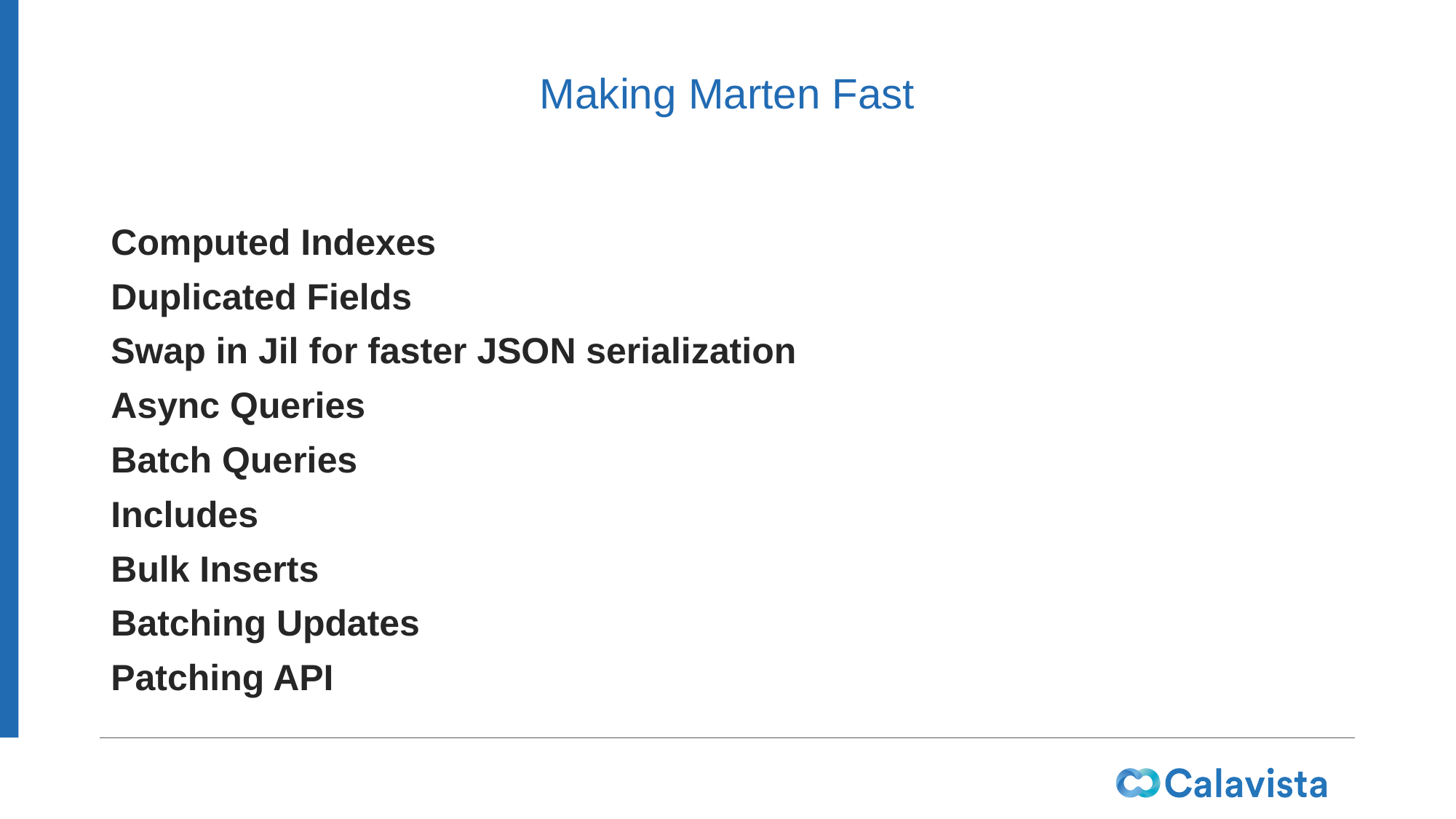

# Making Marten Fast
Computed Indexes
Duplicated Fields
Swap in Jil for faster JSON serialization
Async Queries
Batch Queries
Includes
Bulk Inserts
Batching Updates
Patching API
11